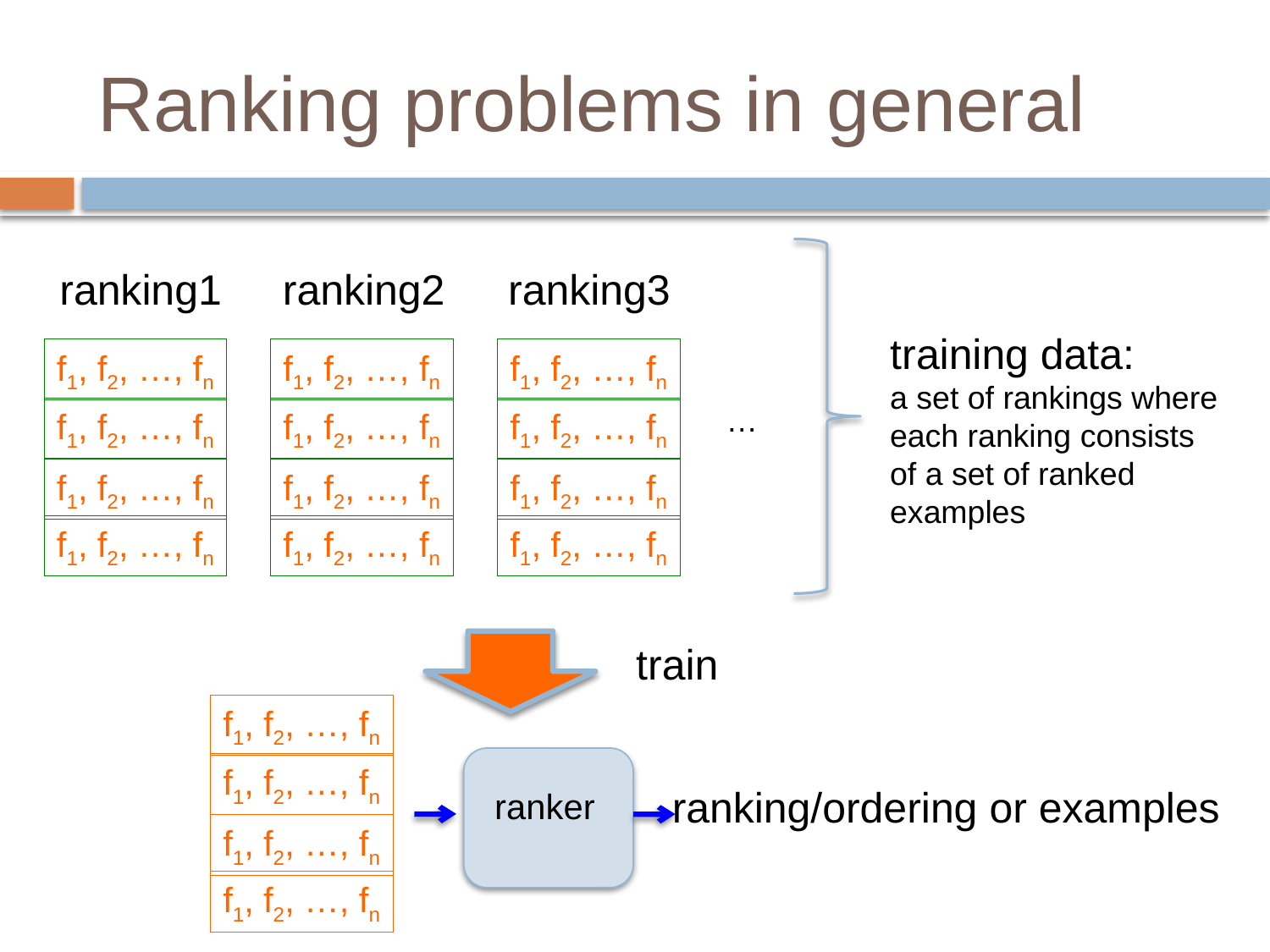

# Ranking problems in general

ranking1
ranking2
ranking3
training data:
a set of rankings where each ranking consists of a set of ranked examples
f1, f2, …, fn
f1, f2, …, fn
f1, f2, …, fn
…
f1, f2, …, fn
f1, f2, …, fn
f1, f2, …, fn
f1, f2, …, fn
f1, f2, …, fn
f1, f2, …, fn
f1, f2, …, fn
f1, f2, …, fn
f1, f2, …, fn

train
f1, f2, …, fn

ranker
f1, f2, …, fn
ranking/ordering or examples
f1, f2, …, fn
f1, f2, …, fn